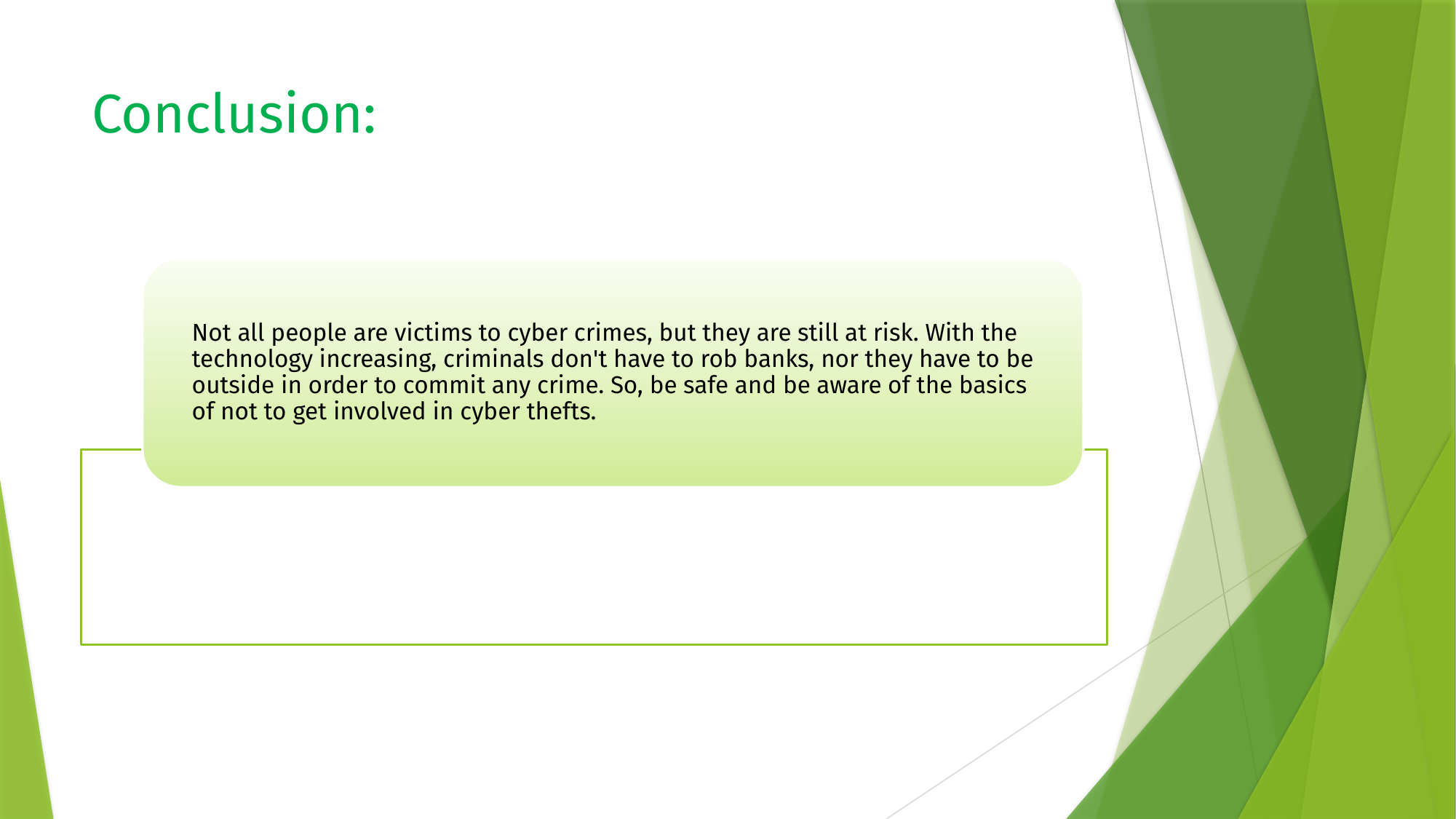

# Conclusion:
Not all people are victims to cyber crimes, but they are still at risk. With the technology increasing, criminals don't have to rob banks, nor they have to be outside in order to commit any crime. So, be safe and be aware of the basics of not to get involved in cyber thefts.